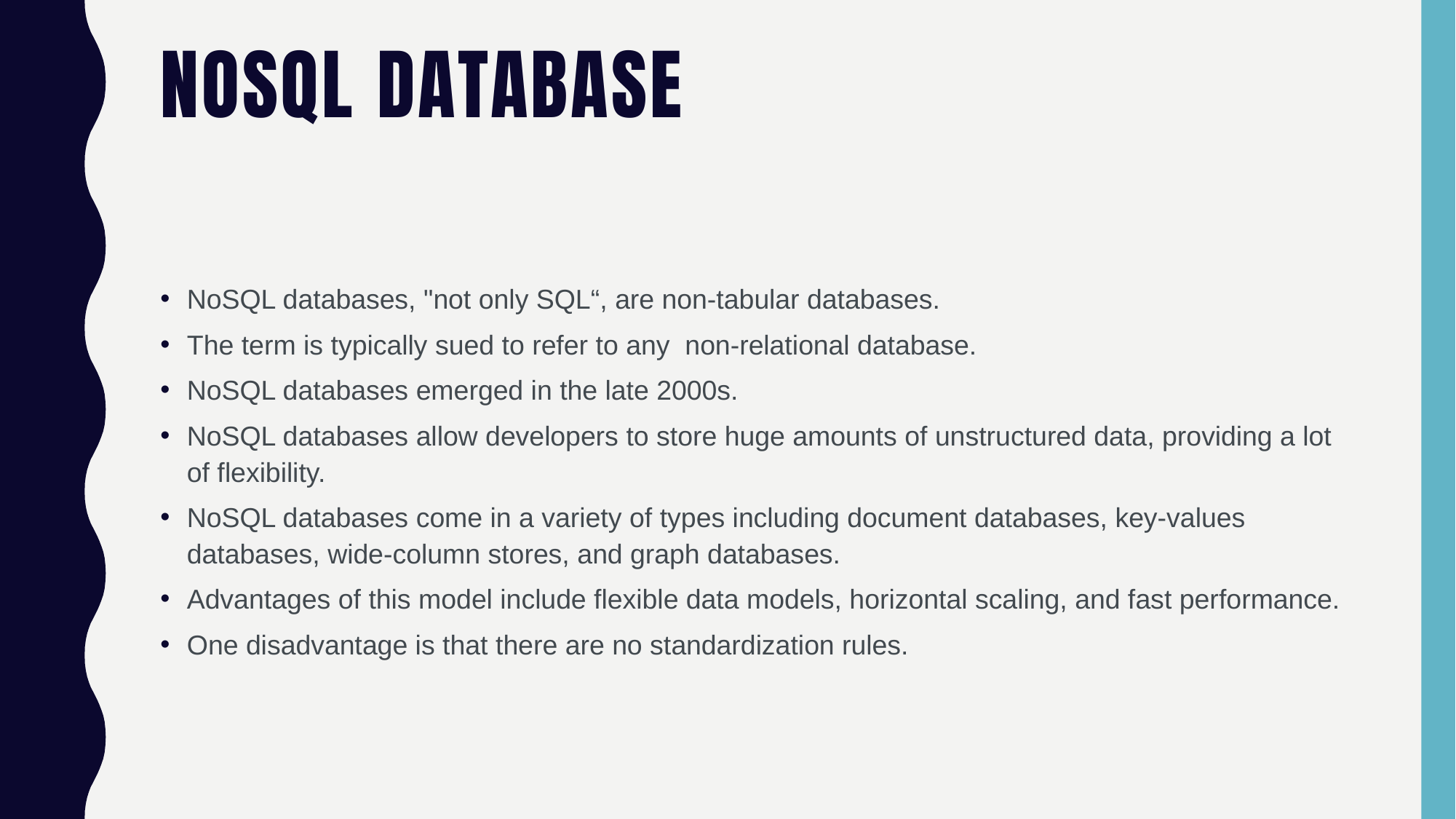

# NoSQL Database
NoSQL databases, "not only SQL“, are non-tabular databases.
The term is typically sued to refer to any  non-relational database.
NoSQL databases emerged in the late 2000s.
NoSQL databases allow developers to store huge amounts of unstructured data, providing a lot of flexibility.
NoSQL databases come in a variety of types including document databases, key-values databases, wide-column stores, and graph databases.
Advantages of this model include flexible data models, horizontal scaling, and fast performance.
One disadvantage is that there are no standardization rules.